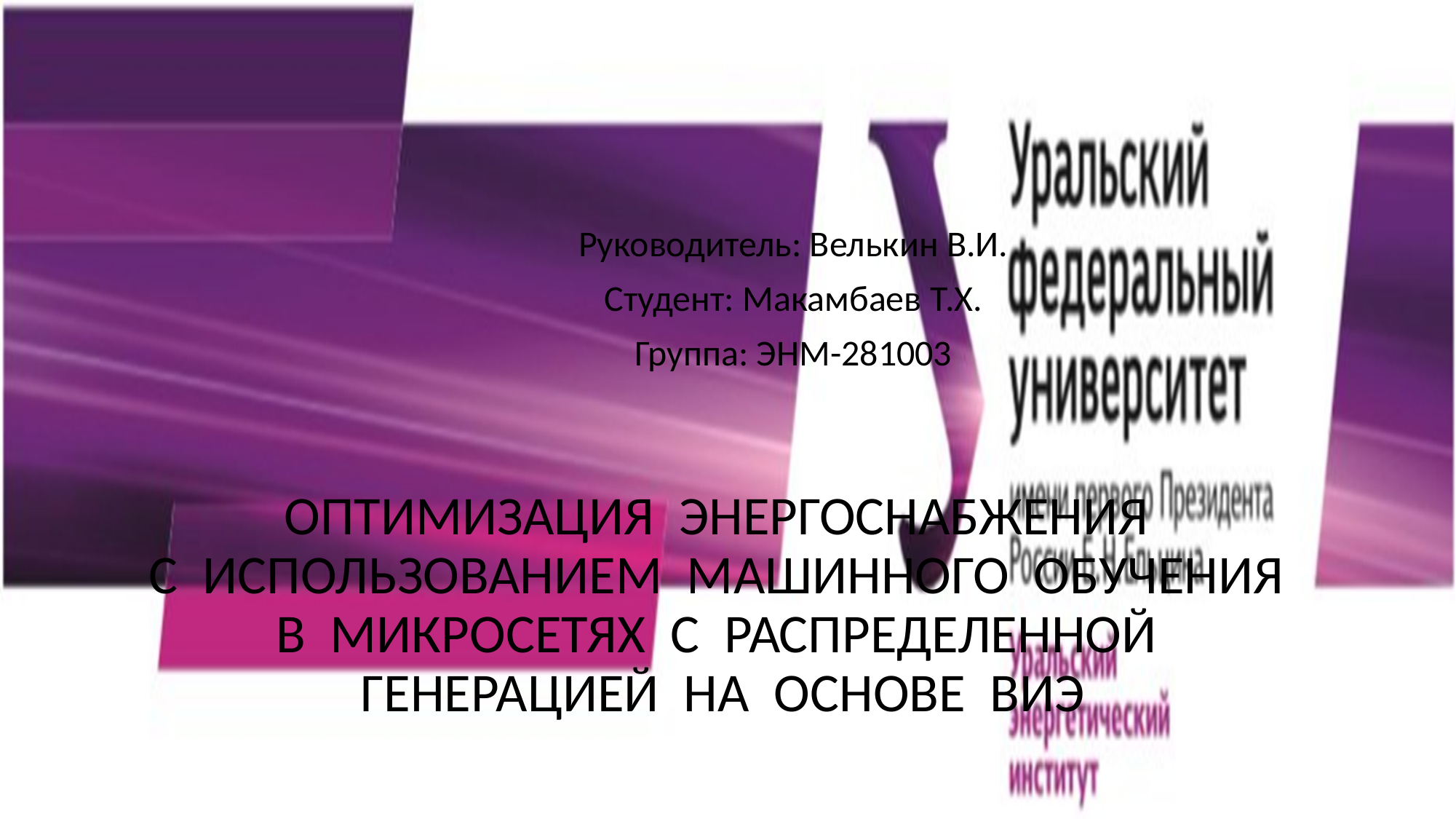

Руководитель: Велькин В.И.
Студент: Макамбаев Т.Х.
Группа: ЭНМ-281003
# ОПТИМИЗАЦИЯ  ЭНЕРГОСНАБЖЕНИЯ С  ИСПОЛЬЗОВАНИЕМ  МАШИННОГО  ОБУЧЕНИЯ В  МИКРОСЕТЯХ  С  РАСПРЕДЕЛЕННОЙ ГЕНЕРАЦИЕЙ  НА  ОСНОВЕ  ВИЭ